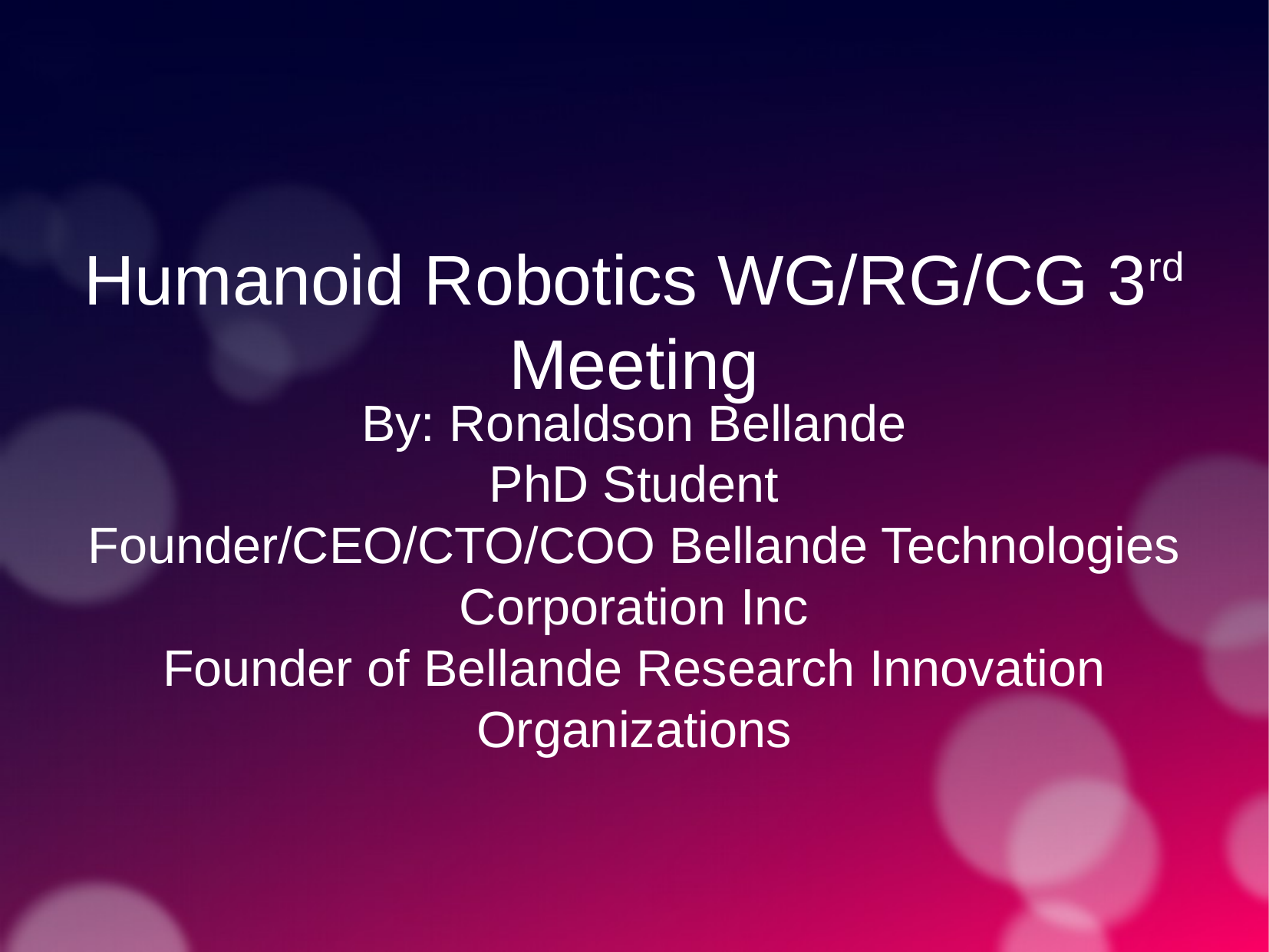

Humanoid Robotics WG/RG/CG 3rd Meeting
By: Ronaldson Bellande
PhD Student
Founder/CEO/CTO/COO Bellande Technologies Corporation Inc
Founder of Bellande Research Innovation Organizations